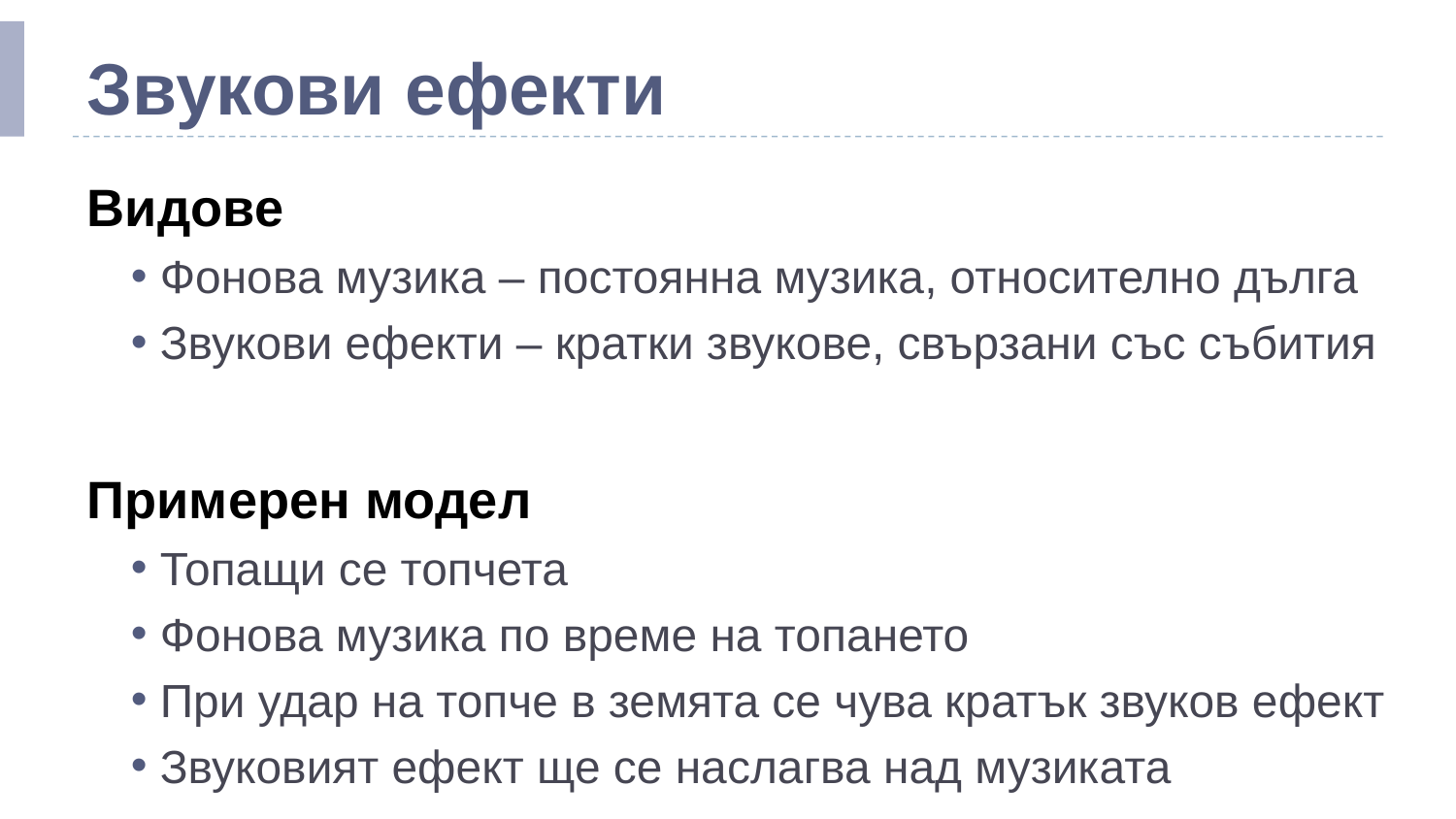

# Звукови ефекти
Видове
Фонова музика – постоянна музика, относително дълга
Звукови ефекти – кратки звукове, свързани със събития

Примерен модел
Топащи се топчета
Фонова музика по време на топането
При удар на топче в земята се чува кратък звуков ефект
Звуковият ефект ще се наслагва над музиката